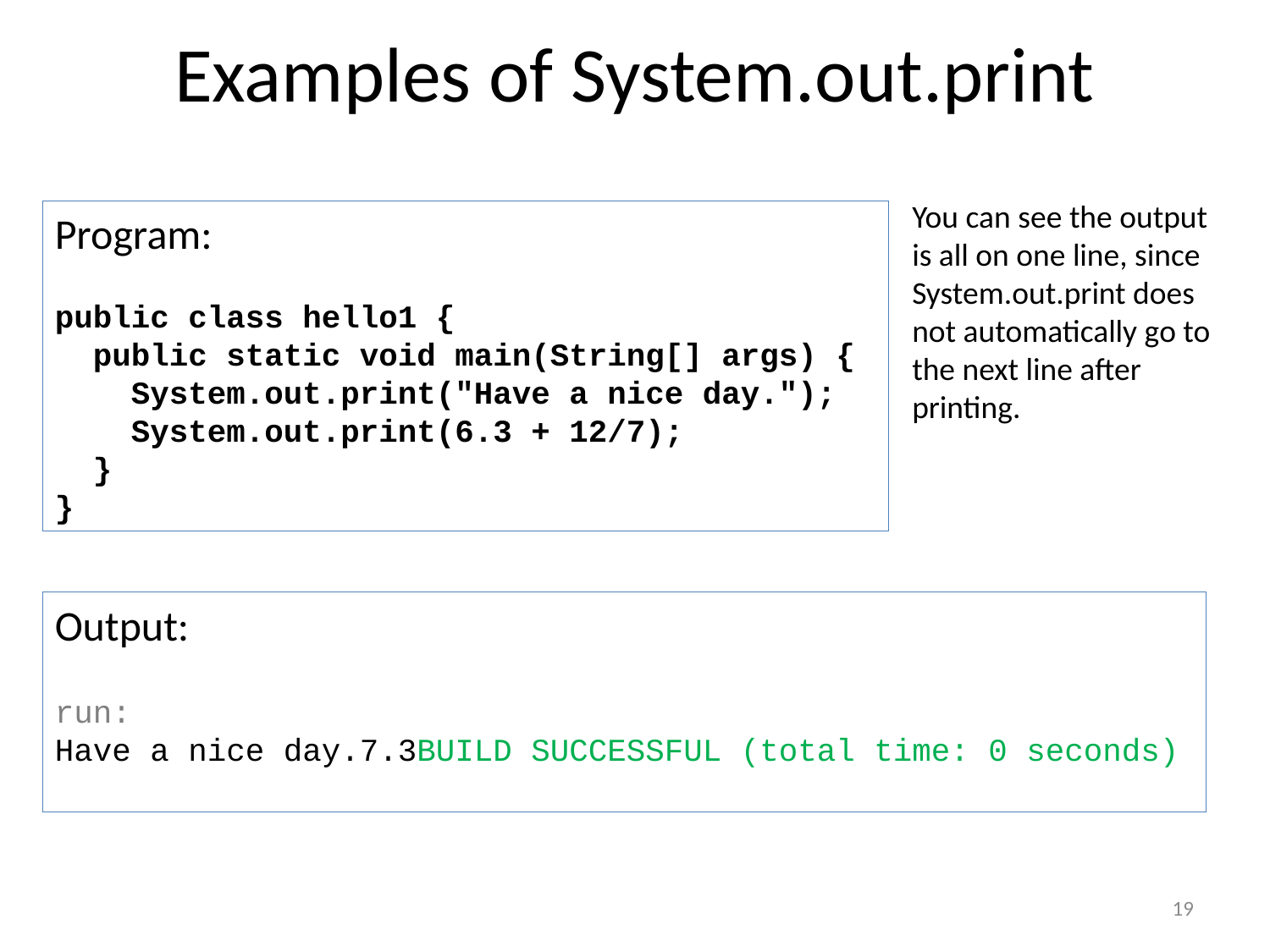

# Examples of System.out.print
You can see the output is all on one line, since System.out.print does not automatically go to the next line after printing.
Program:

public class hello1 {
  public static void main(String[] args) {
    System.out.print("Have a nice day.");
    System.out.print(6.3 + 12/7);
  }
}
Output:

run:
Have a nice day.7.3BUILD SUCCESSFUL (total time: 0 seconds)

19